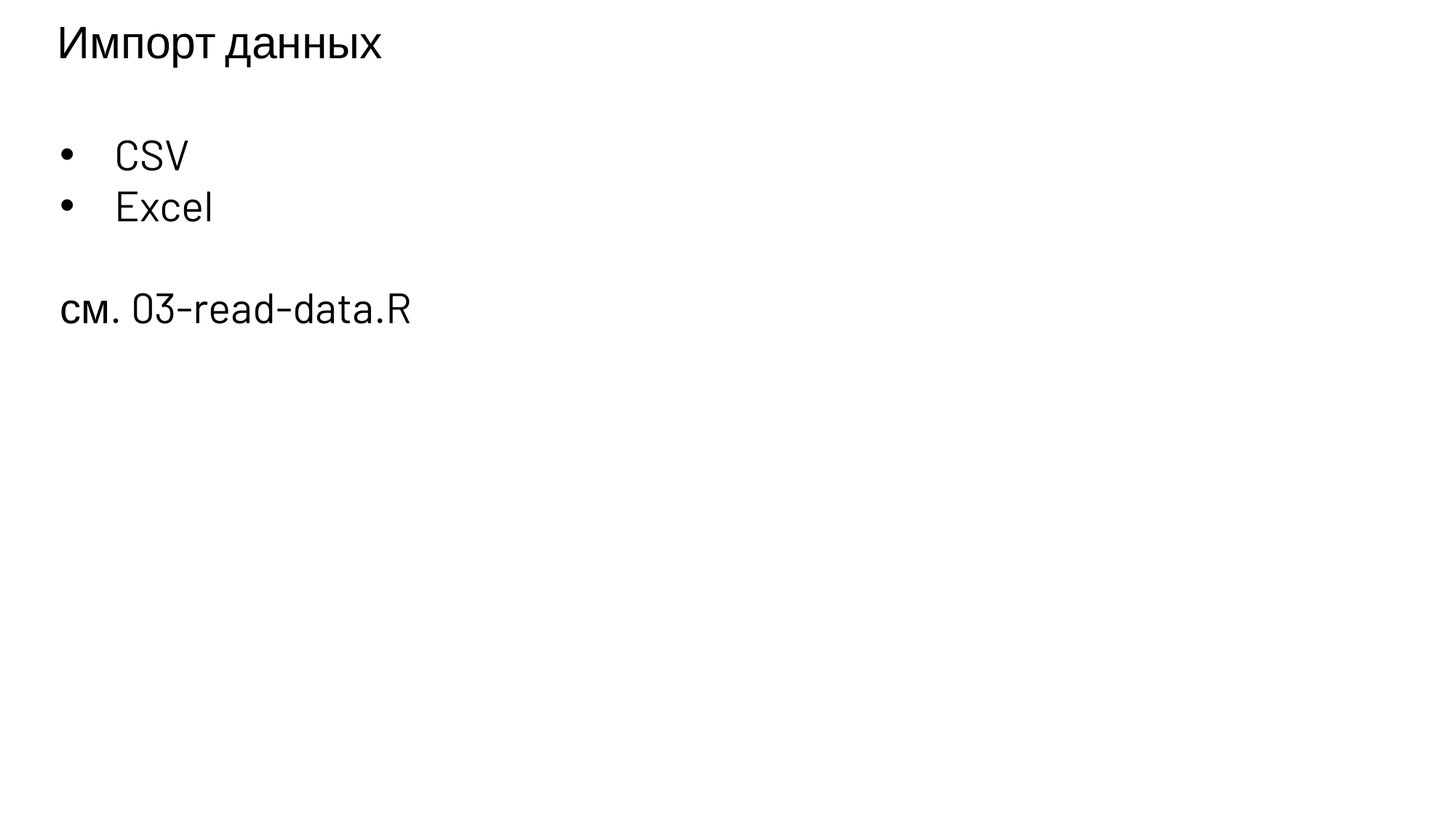

# Импорт данных
CSV
Excel

см. 03-read-data.R